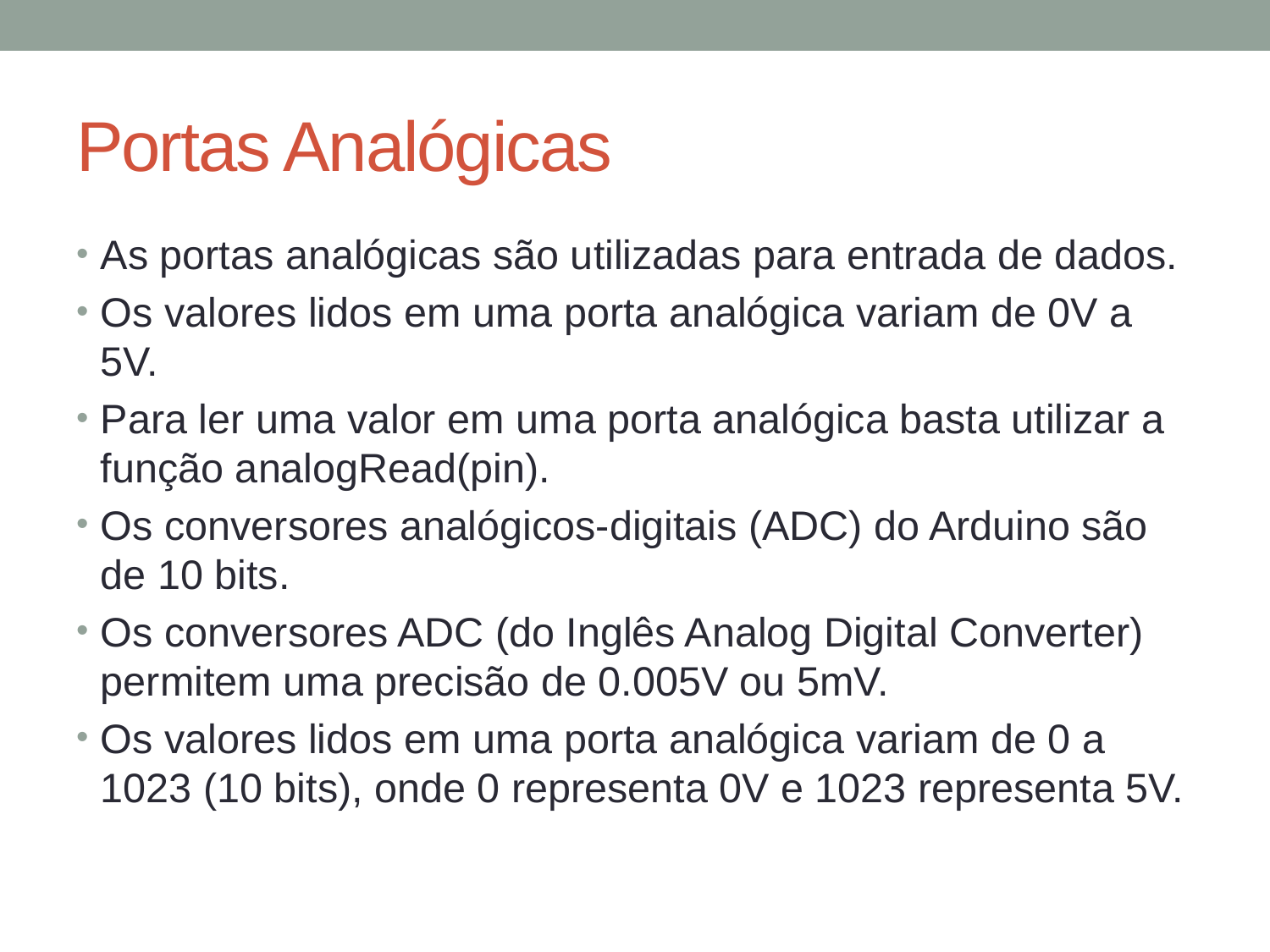

# Portas Analógicas
As portas analógicas são utilizadas para entrada de dados.
Os valores lidos em uma porta analógica variam de 0V a 5V.
Para ler uma valor em uma porta analógica basta utilizar a função analogRead(pin).
Os conversores analógicos-digitais (ADC) do Arduino são de 10 bits.
Os conversores ADC (do Inglês Analog Digital Converter) permitem uma precisão de 0.005V ou 5mV.
Os valores lidos em uma porta analógica variam de 0 a 1023 (10 bits), onde 0 representa 0V e 1023 representa 5V.